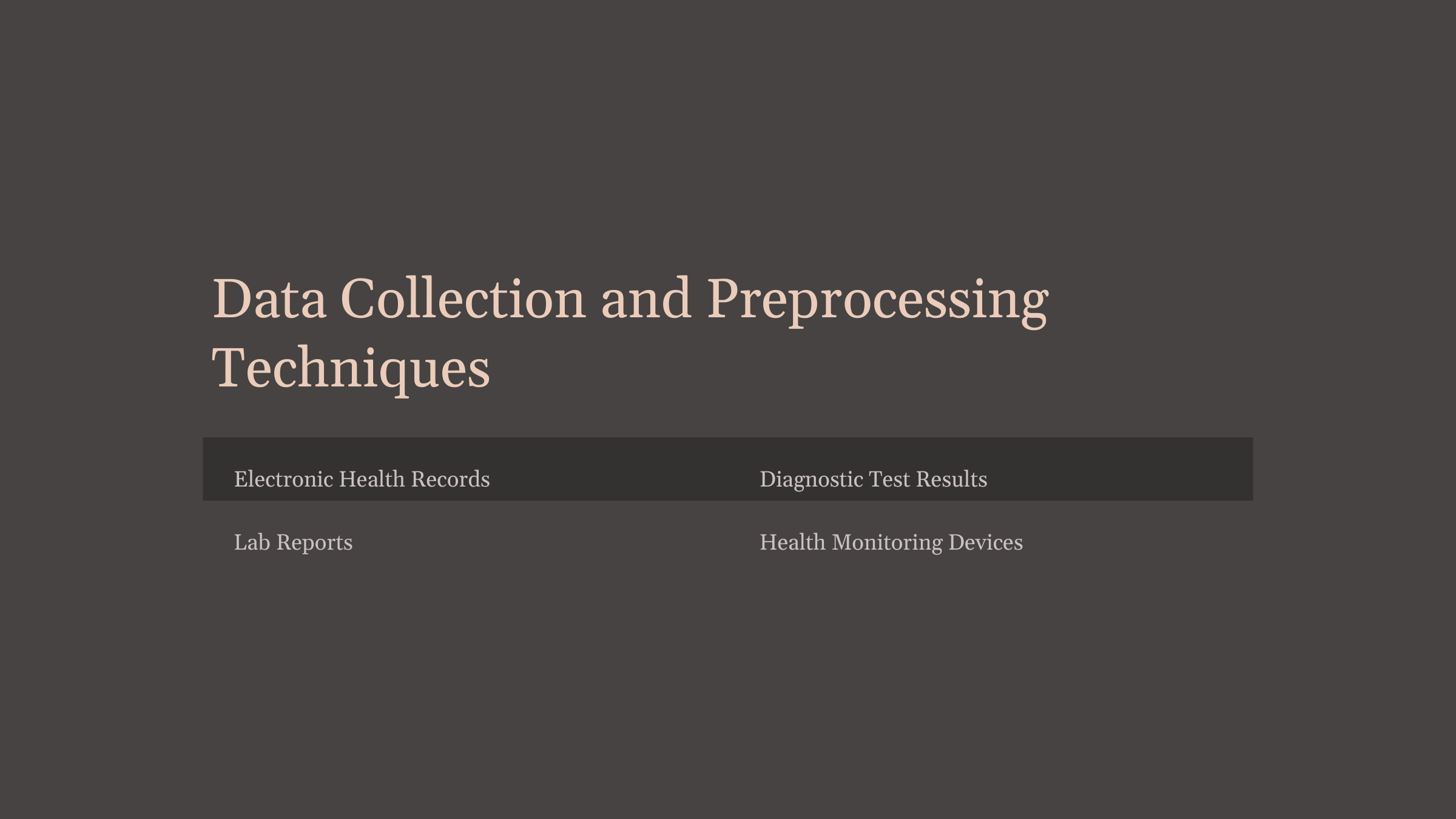

Data Collection and Preprocessing Techniques

Electronic Health Records
Diagnostic Test Results
Lab Reports
Health Monitoring Devices